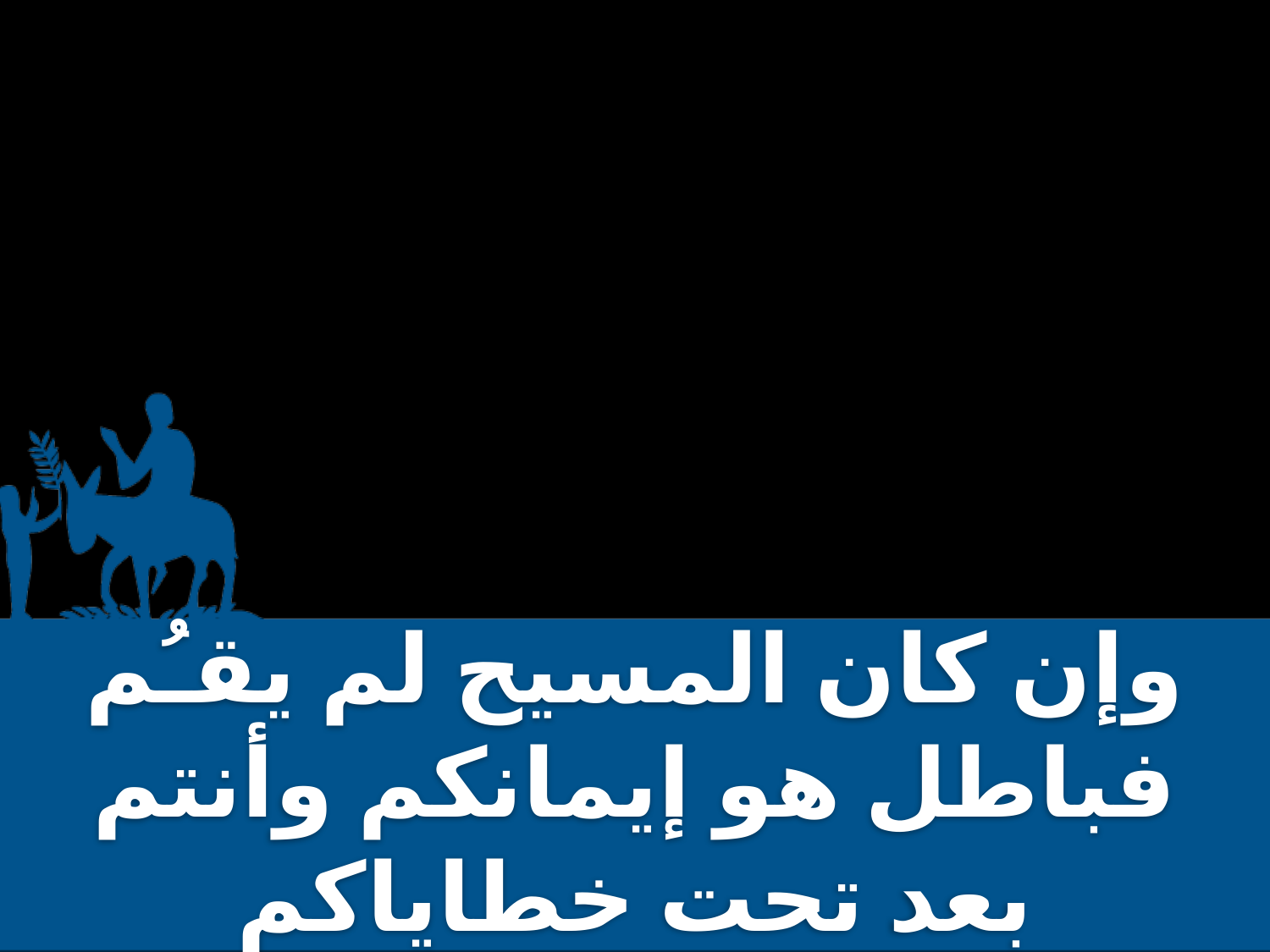

وإن كان المسيح لم يقـُم فباطل هو إيمانكم وأنتم بعد تحت خطاياكم